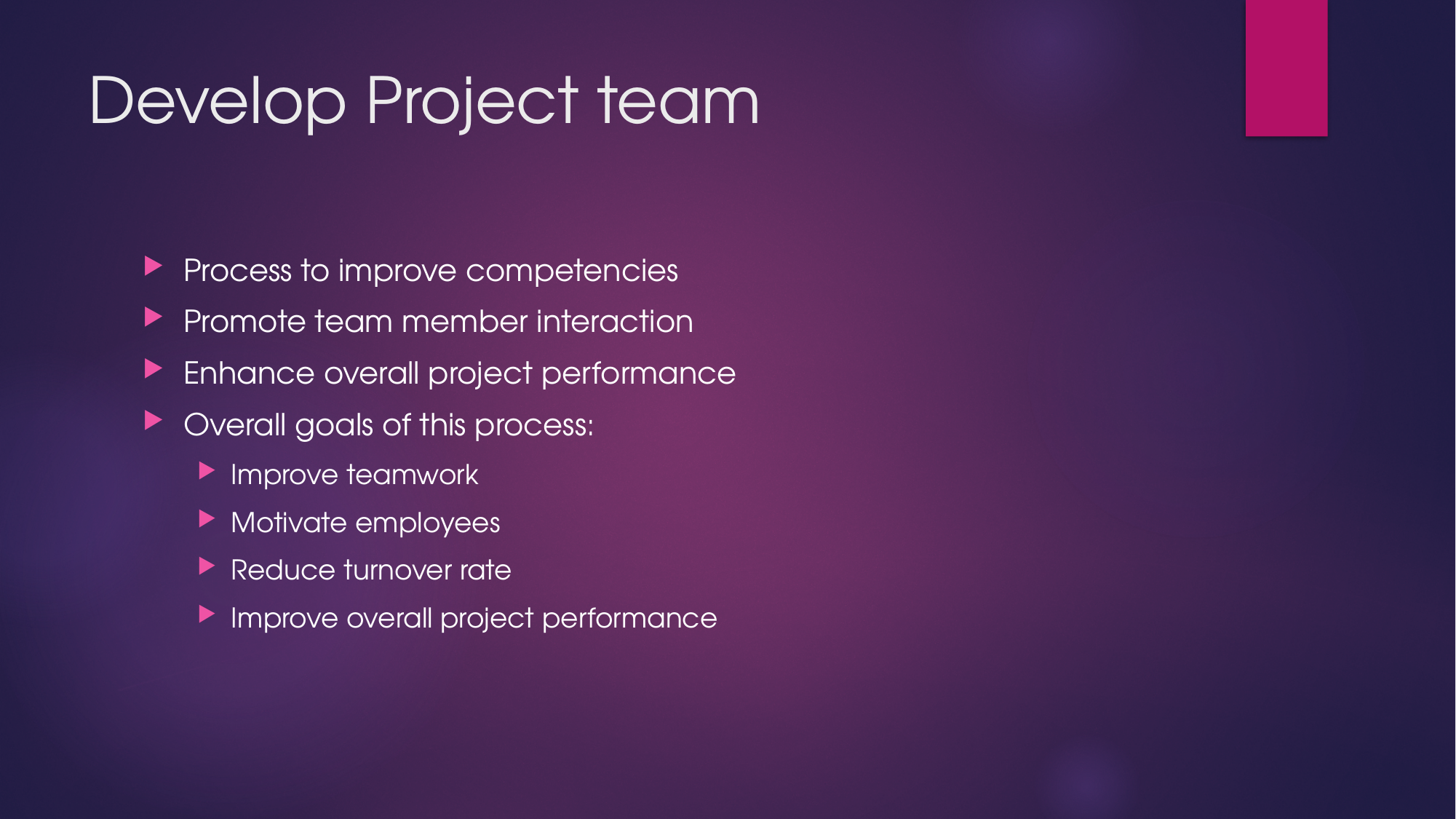

# Develop Project team
Process to improve competencies
Promote team member interaction
Enhance overall project performance
Overall goals of this process:
Improve teamwork
Motivate employees
Reduce turnover rate
Improve overall project performance